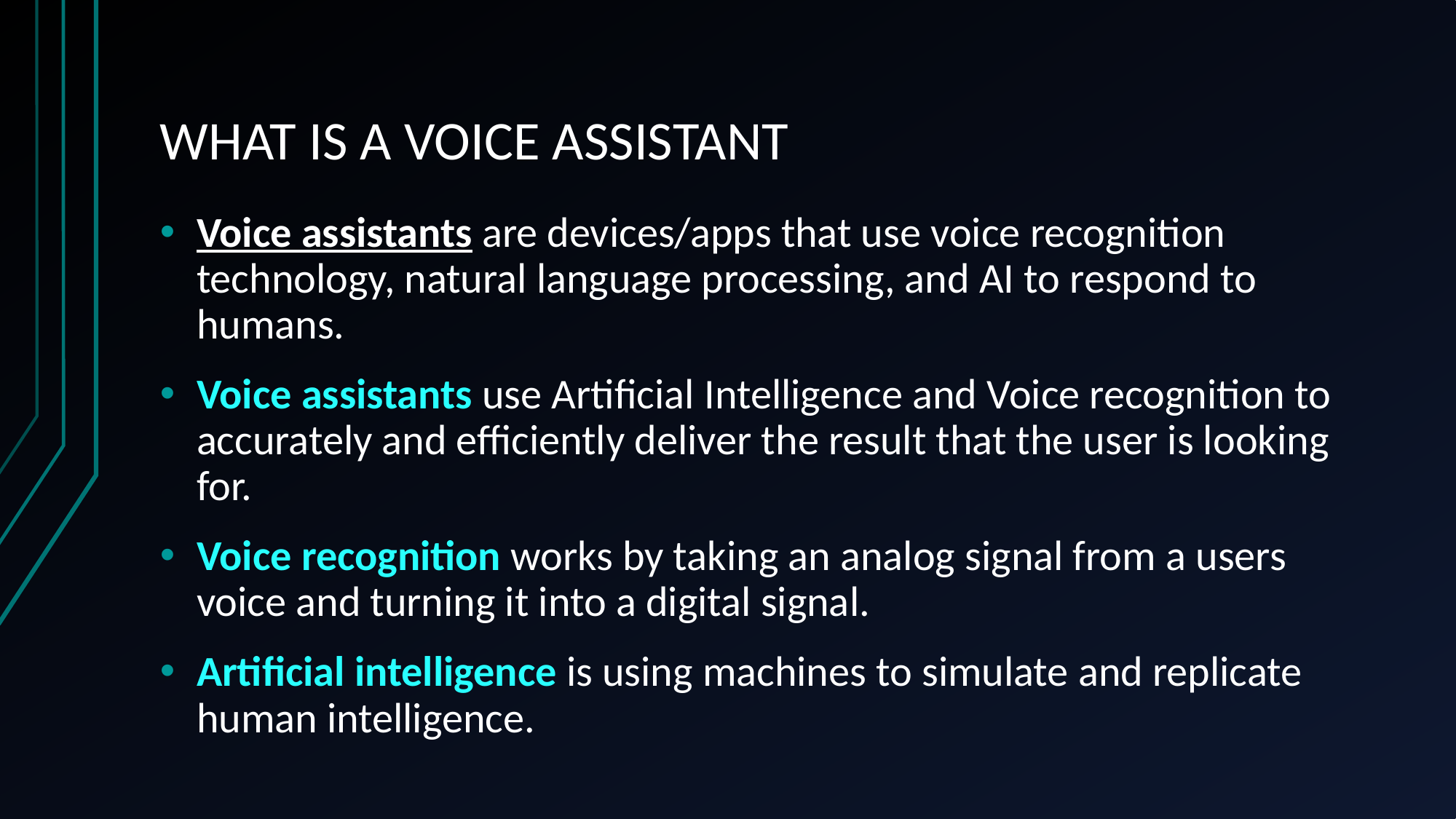

# WHAT IS A VOICE ASSISTANT
Voice assistants are devices/apps that use voice recognition technology, natural language processing, and AI to respond to humans.
Voice assistants use Artificial Intelligence and Voice recognition to accurately and efficiently deliver the result that the user is looking for.
Voice recognition works by taking an analog signal from a users voice and turning it into a digital signal.
Artificial intelligence is using machines to simulate and replicate human intelligence.